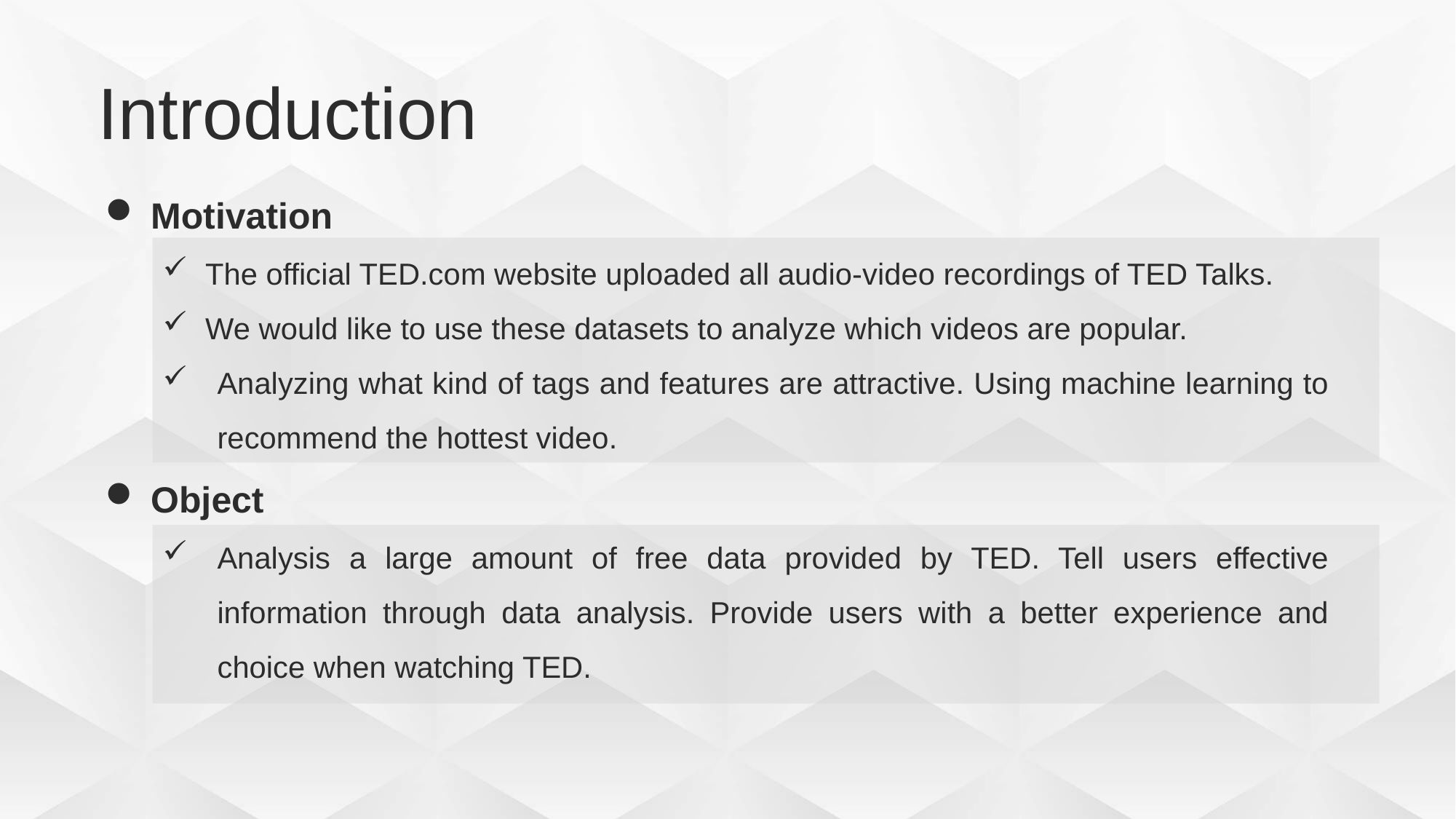

Introduction
Motivation
The official TED.com website uploaded all audio-video recordings of TED Talks.
We would like to use these datasets to analyze which videos are popular.
Analyzing what kind of tags and features are attractive. Using machine learning to recommend the hottest video.
Object
Analysis a large amount of free data provided by TED. Tell users effective information through data analysis. Provide users with a better experience and choice when watching TED.